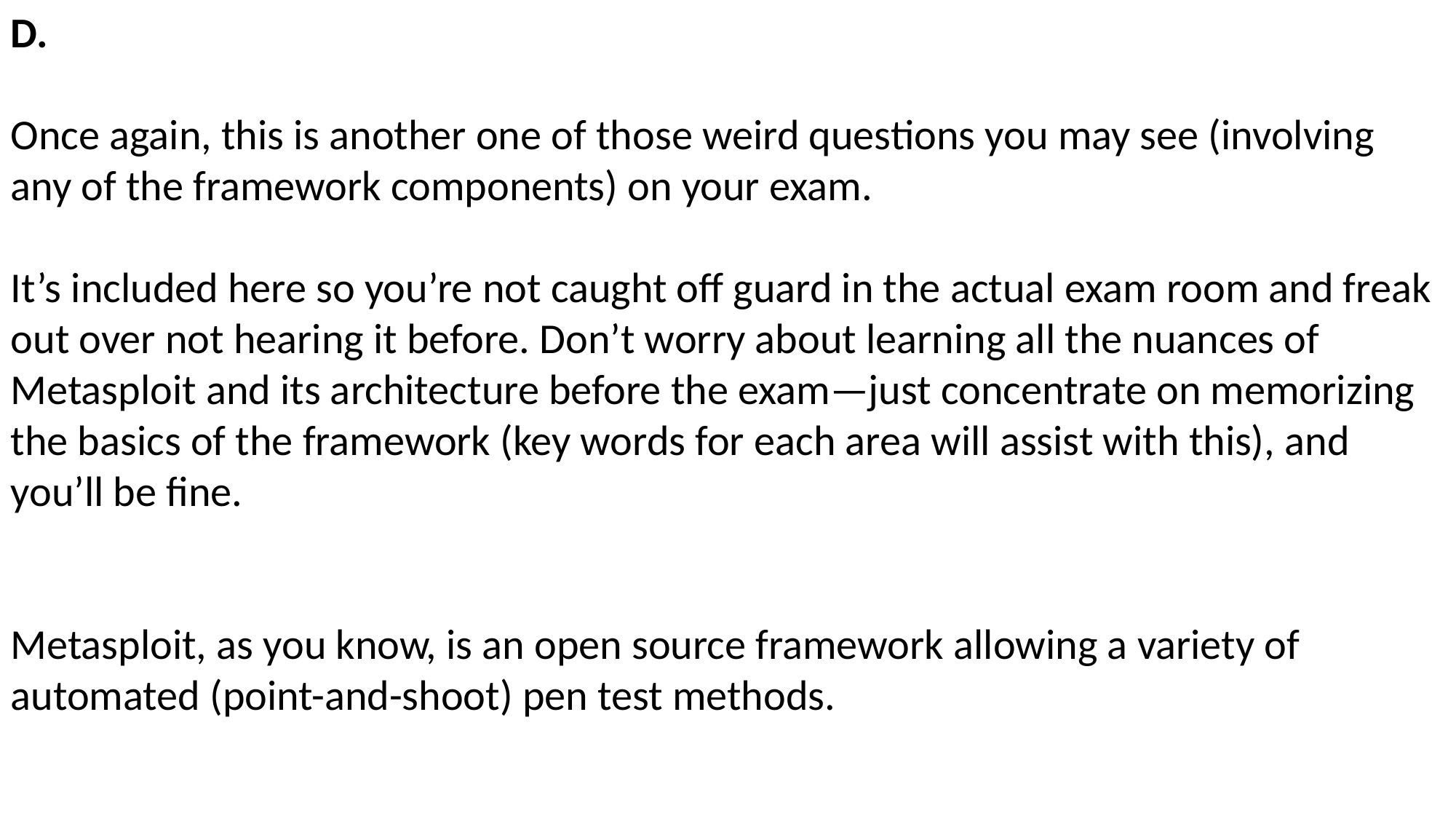

D.

Once again, this is another one of those weird questions you may see (involving any of the framework components) on your exam.

It’s included here so you’re not caught off guard in the actual exam room and freak out over not hearing it before. Don’t worry about learning all the nuances of Metasploit and its architecture before the exam—just concentrate on memorizing the basics of the framework (key words for each area will assist with this), and you’ll be fine.

Metasploit, as you know, is an open source framework allowing a variety of automated (point-and-shoot) pen test methods.